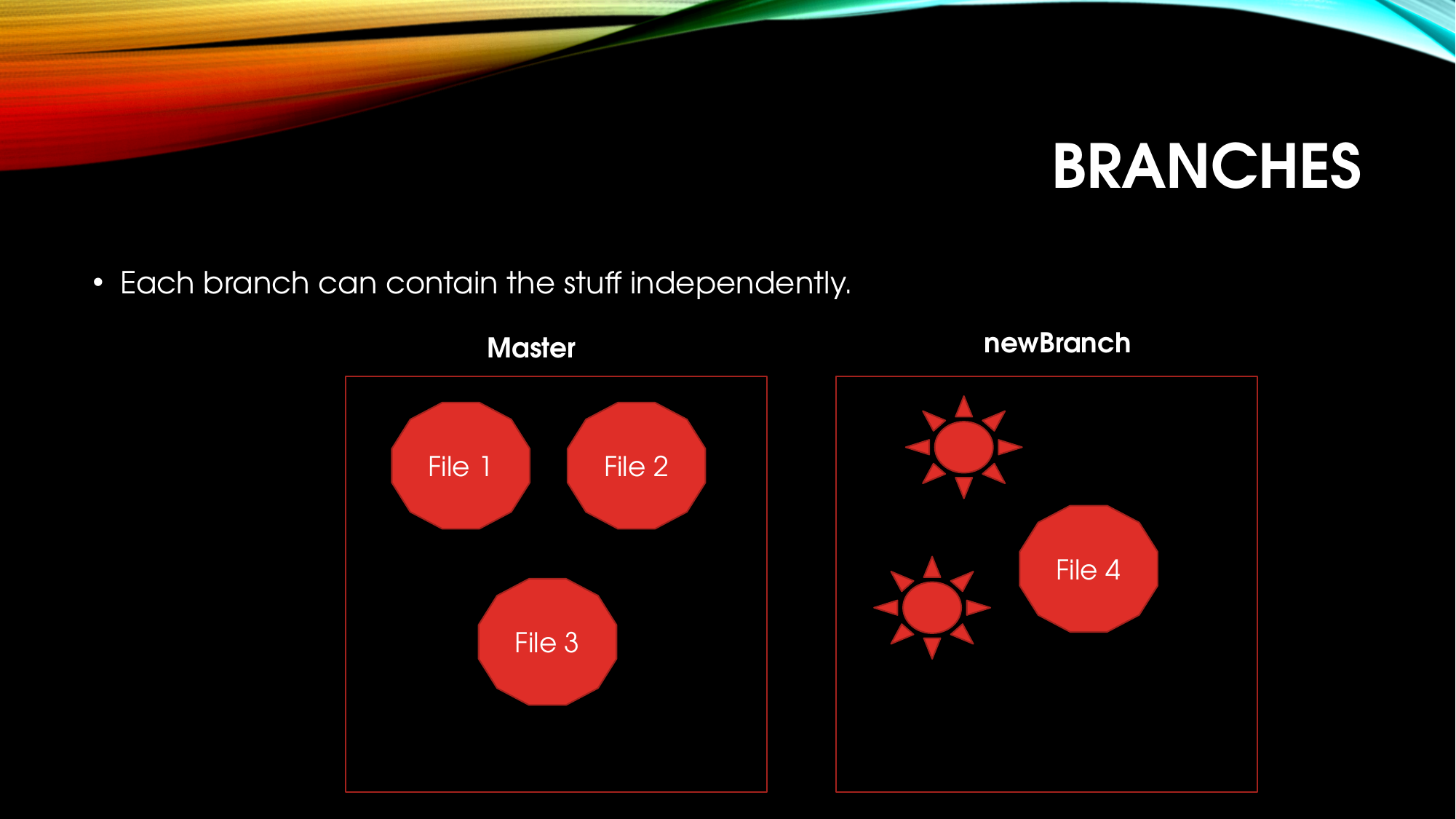

# Branches
Each branch can contain the stuff independently.

newBranch
Master

File 2
File 1
File 4

File 3